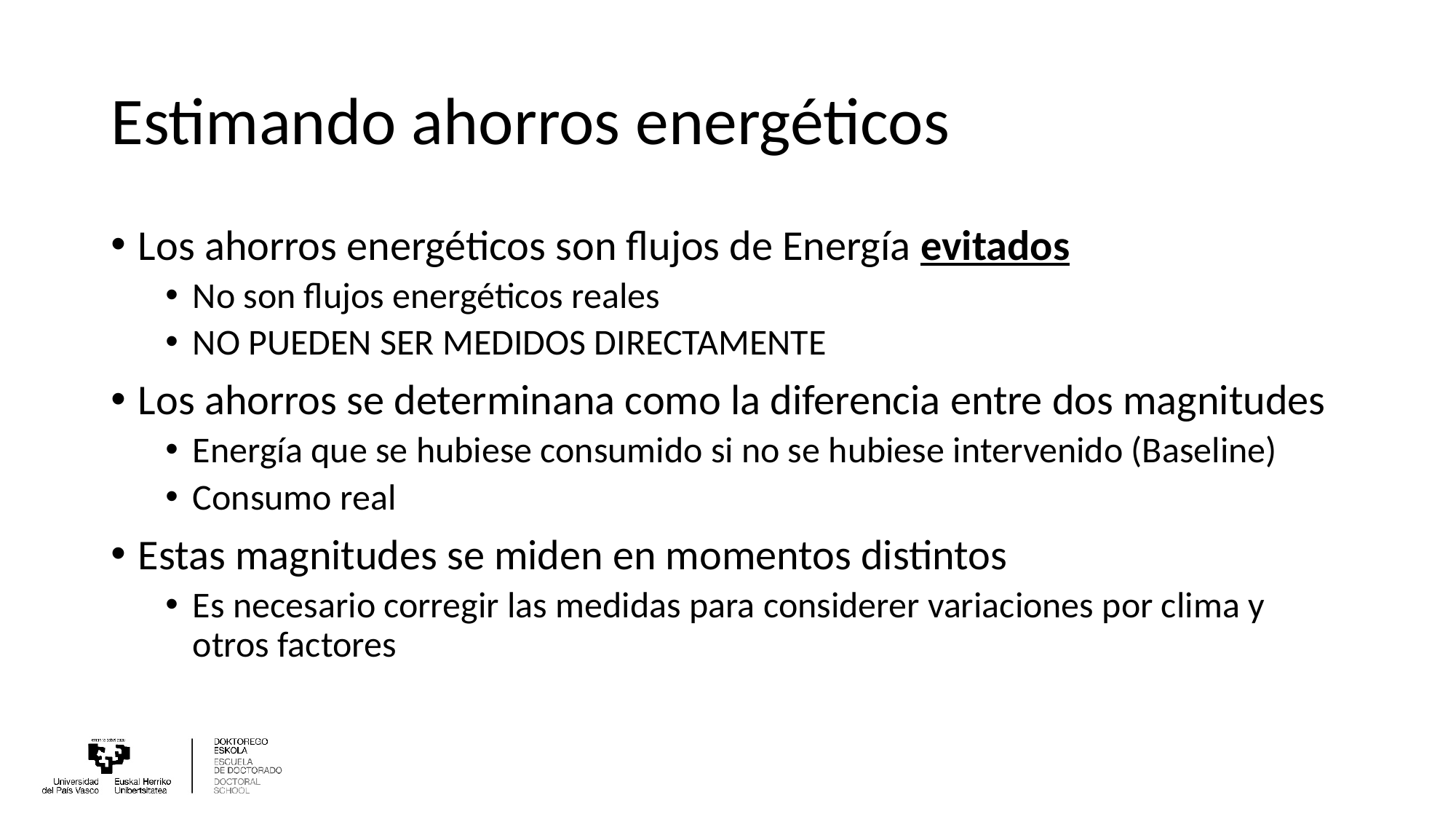

# Estimando ahorros energéticos
Los ahorros energéticos son flujos de Energía evitados
No son flujos energéticos reales
NO PUEDEN SER MEDIDOS DIRECTAMENTE
Los ahorros se determinana como la diferencia entre dos magnitudes
Energía que se hubiese consumido si no se hubiese intervenido (Baseline)
Consumo real
Estas magnitudes se miden en momentos distintos
Es necesario corregir las medidas para considerer variaciones por clima y otros factores